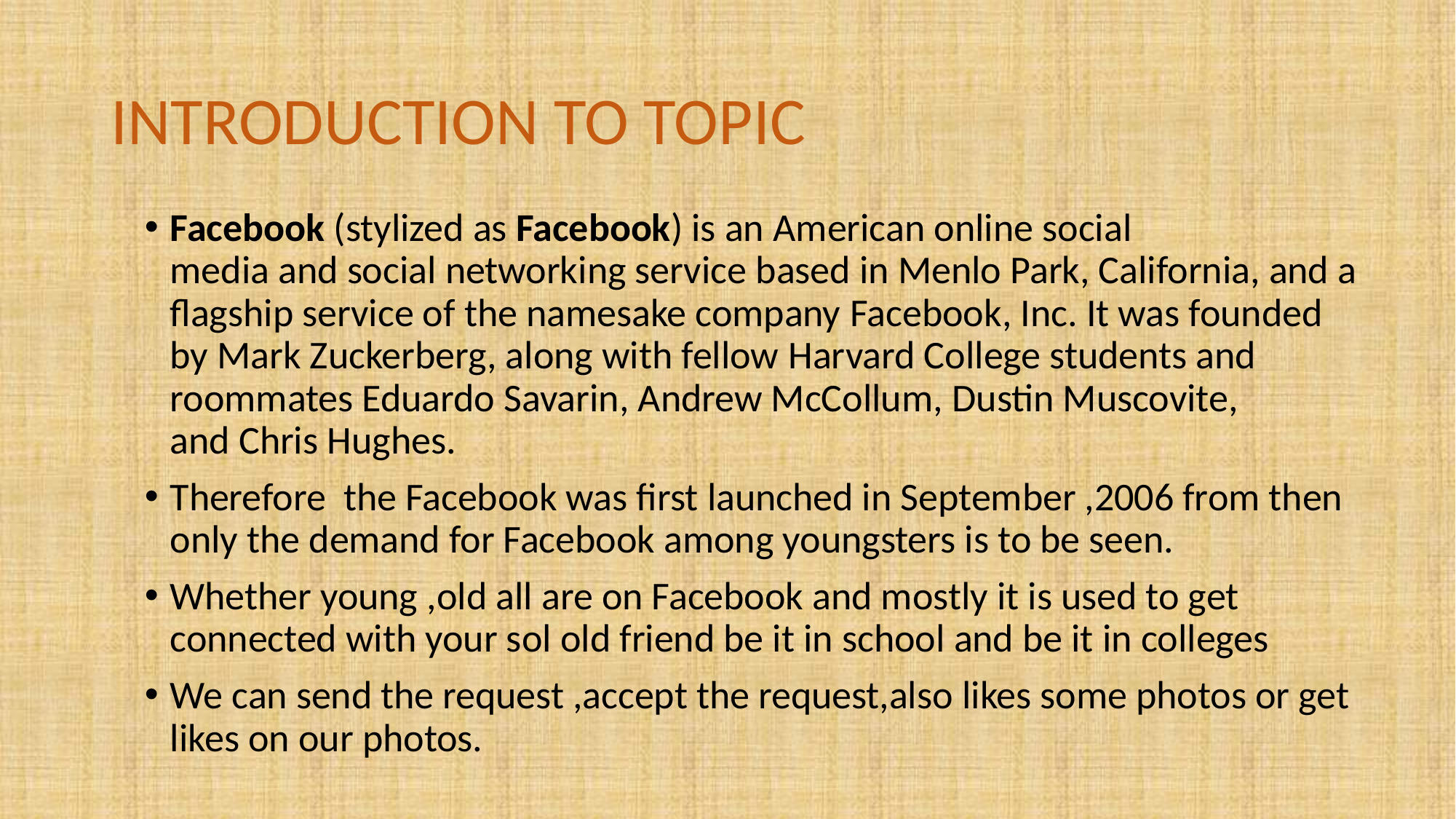

# INTRODUCTION TO TOPIC
Facebook (stylized as Facebook) is an American online social media and social networking service based in Menlo Park, California, and a flagship service of the namesake company Facebook, Inc. It was founded by Mark Zuckerberg, along with fellow Harvard College students and roommates Eduardo Savarin, Andrew McCollum, Dustin Muscovite, and Chris Hughes.
Therefore  the Facebook was first launched in September ,2006 from then only the demand for Facebook among youngsters is to be seen.
Whether young ,old all are on Facebook and mostly it is used to get connected with your sol old friend be it in school and be it in colleges
We can send the request ,accept the request,also likes some photos or get likes on our photos.